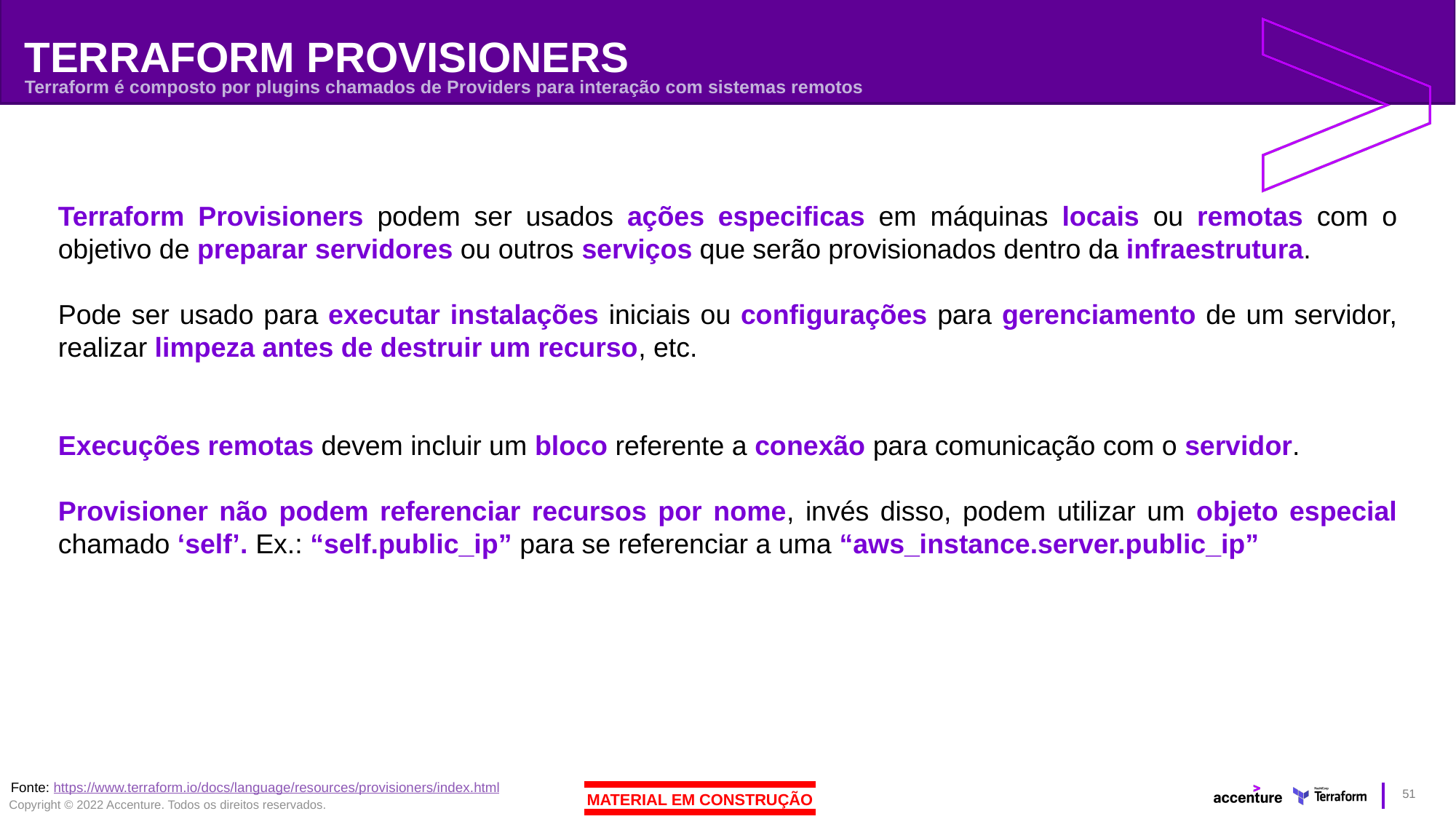

# TERRAFORM PROVISIONERS
Terraform é composto por plugins chamados de Providers para interação com sistemas remotos
Terraform Provisioners podem ser usados ações especificas em máquinas locais ou remotas com o objetivo de preparar servidores ou outros serviços que serão provisionados dentro da infraestrutura.

Pode ser usado para executar instalações iniciais ou configurações para gerenciamento de um servidor, realizar limpeza antes de destruir um recurso, etc.

Execuções remotas devem incluir um bloco referente a conexão para comunicação com o servidor.

Provisioner não podem referenciar recursos por nome, invés disso, podem utilizar um objeto especial chamado ‘self’. Ex.: “self.public_ip” para se referenciar a uma “aws_instance.server.public_ip”

Fonte: https://www.terraform.io/docs/language/resources/provisioners/index.html